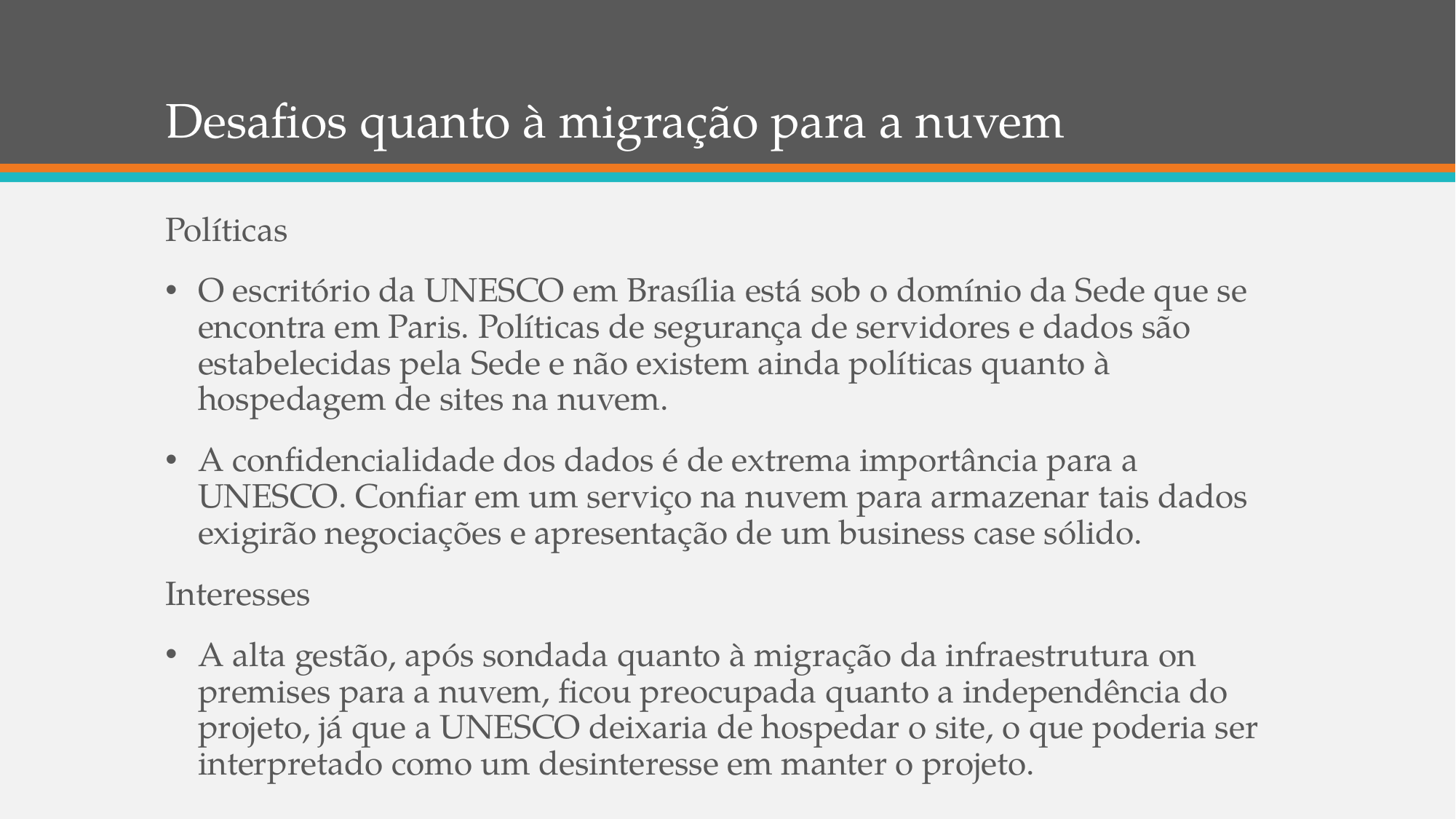

# Desafios quanto à migração para a nuvem
Políticas
O escritório da UNESCO em Brasília está sob o domínio da Sede que se encontra em Paris. Políticas de segurança de servidores e dados são estabelecidas pela Sede e não existem ainda políticas quanto à hospedagem de sites na nuvem.
A confidencialidade dos dados é de extrema importância para a UNESCO. Confiar em um serviço na nuvem para armazenar tais dados exigirão negociações e apresentação de um business case sólido.
Interesses
A alta gestão, após sondada quanto à migração da infraestrutura on premises para a nuvem, ficou preocupada quanto a independência do projeto, já que a UNESCO deixaria de hospedar o site, o que poderia ser interpretado como um desinteresse em manter o projeto.